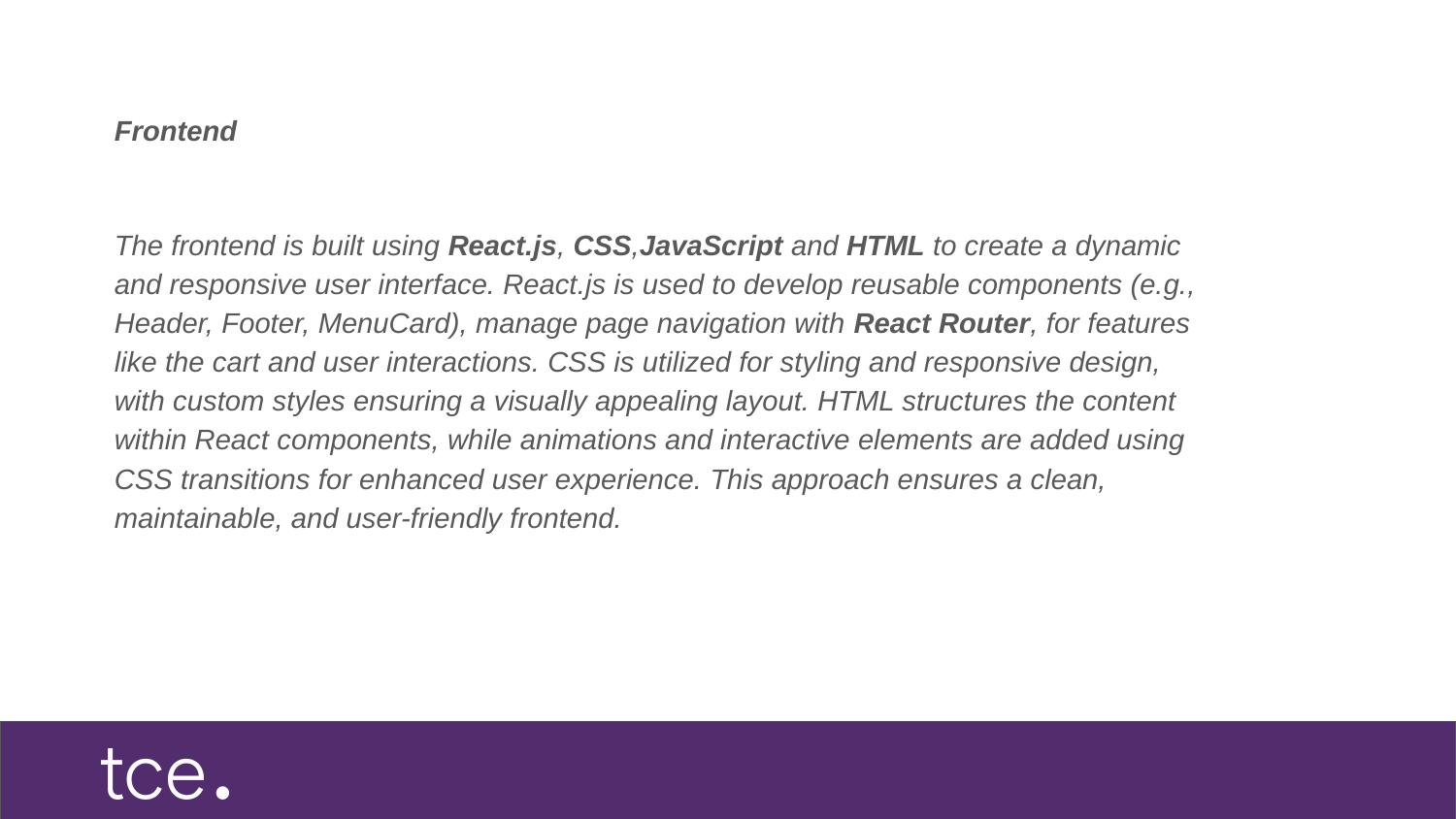

Frontend

The frontend is built using React.js, CSS,JavaScript and HTML to create a dynamic and responsive user interface. React.js is used to develop reusable components (e.g., Header, Footer, MenuCard), manage page navigation with React Router, for features like the cart and user interactions. CSS is utilized for styling and responsive design, with custom styles ensuring a visually appealing layout. HTML structures the content within React components, while animations and interactive elements are added using CSS transitions for enhanced user experience. This approach ensures a clean, maintainable, and user-friendly frontend.